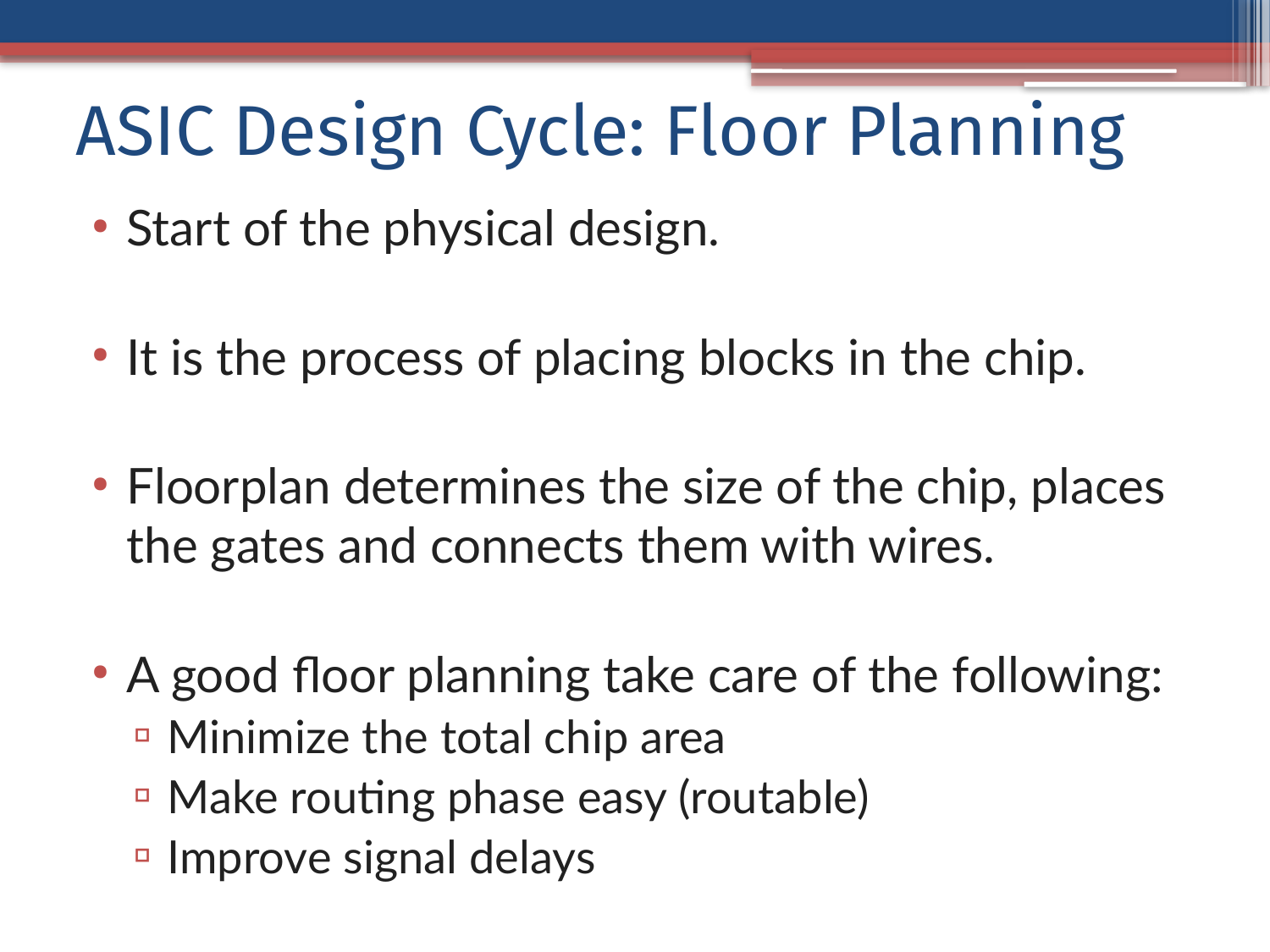

# ASIC Design Cycle: Floor Planning
Start of the physical design.

It is the process of placing blocks in the chip.

Floorplan determines the size of the chip, places the gates and connects them with wires.

A good floor planning take care of the following:
Minimize the total chip area
Make routing phase easy (routable)
Improve signal delays